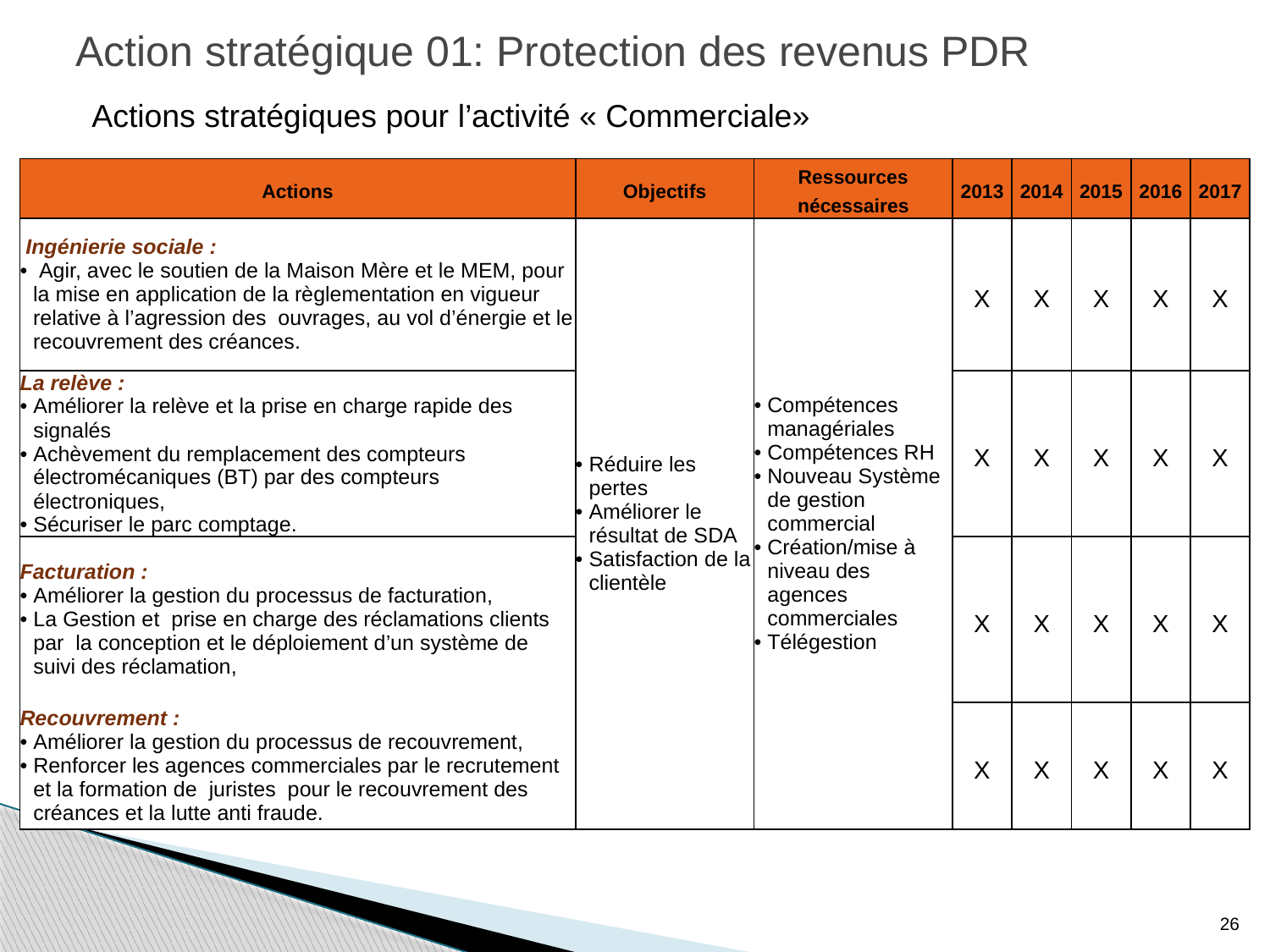

# Action stratégique 01: Protection des revenus PDR
Actions stratégiques pour l’activité « Commerciale»
| Actions | Objectifs | Ressources nécessaires | 2013 | 2014 | 2015 | 2016 | 2017 |
| --- | --- | --- | --- | --- | --- | --- | --- |
| Ingénierie sociale : Agir, avec le soutien de la Maison Mère et le MEM, pour la mise en application de la règlementation en vigueur relative à l’agression des ouvrages, au vol d’énergie et le recouvrement des créances. | Réduire les pertes Améliorer le résultat de SDA Satisfaction de la clientèle | Compétences managériales Compétences RH Nouveau Système de gestion commercial Création/mise à niveau des agences commerciales Télégestion | X | X | X | X | X |
| La relève : Améliorer la relève et la prise en charge rapide des signalés Achèvement du remplacement des compteurs électromécaniques (BT) par des compteurs électroniques, Sécuriser le parc comptage. |  |  | X | X | X | X | X |
| Facturation : Améliorer la gestion du processus de facturation, La Gestion et prise en charge des réclamations clients par la conception et le déploiement d’un système de suivi des réclamation, |  |  | X | X | X | X | X |
| Recouvrement : Améliorer la gestion du processus de recouvrement, Renforcer les agences commerciales par le recrutement et la formation de juristes pour le recouvrement des créances et la lutte anti fraude. |  |  |  |  |  |  |  |
|  |  |  | X | X | X | X | X |
26